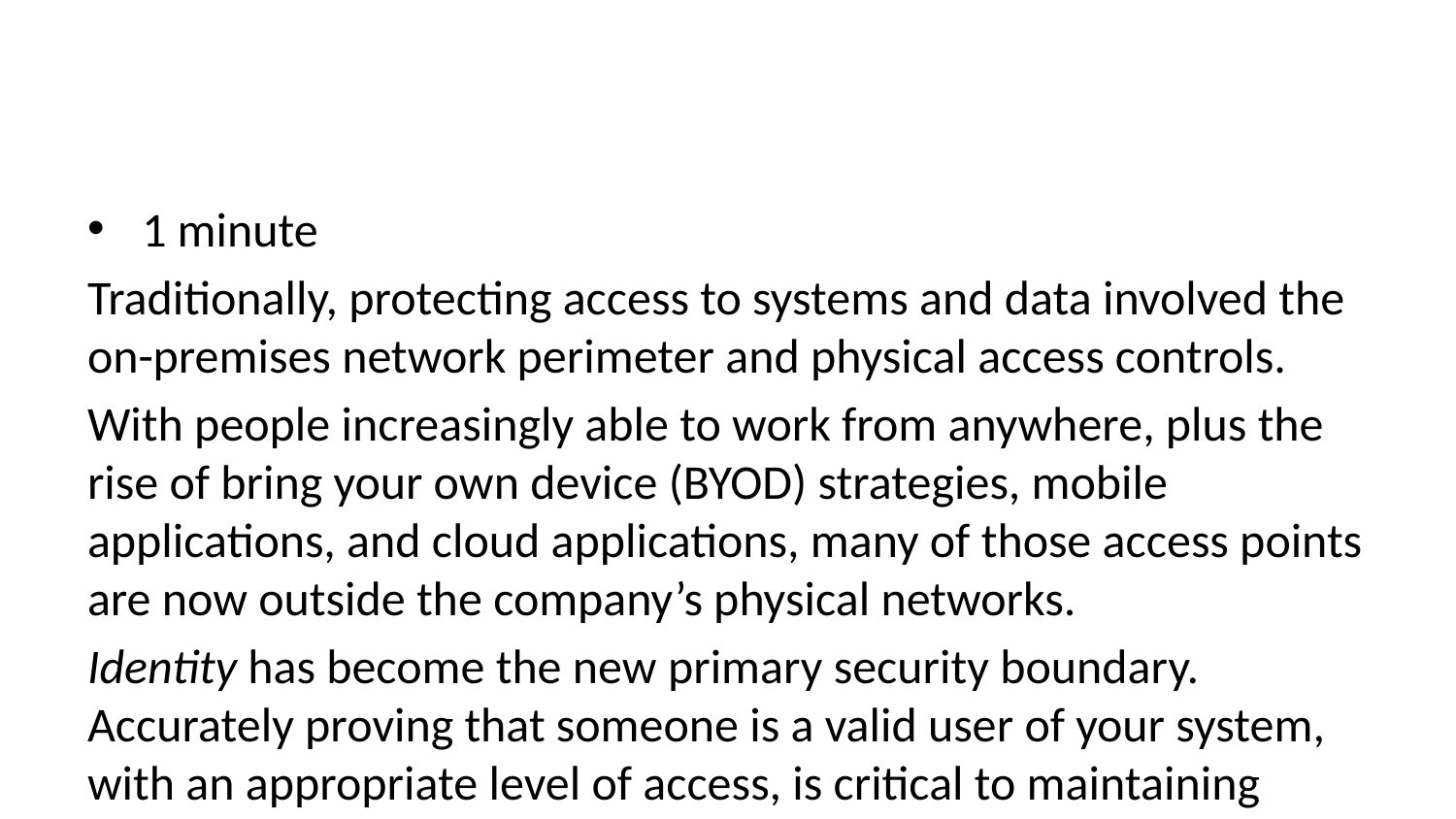

1 minute
Traditionally, protecting access to systems and data involved the on-premises network perimeter and physical access controls.
With people increasingly able to work from anywhere, plus the rise of bring your own device (BYOD) strategies, mobile applications, and cloud applications, many of those access points are now outside the company’s physical networks.
Identity has become the new primary security boundary. Accurately proving that someone is a valid user of your system, with an appropriate level of access, is critical to maintaining control of your data. This identity layer is now more often the target of attack than the network is.